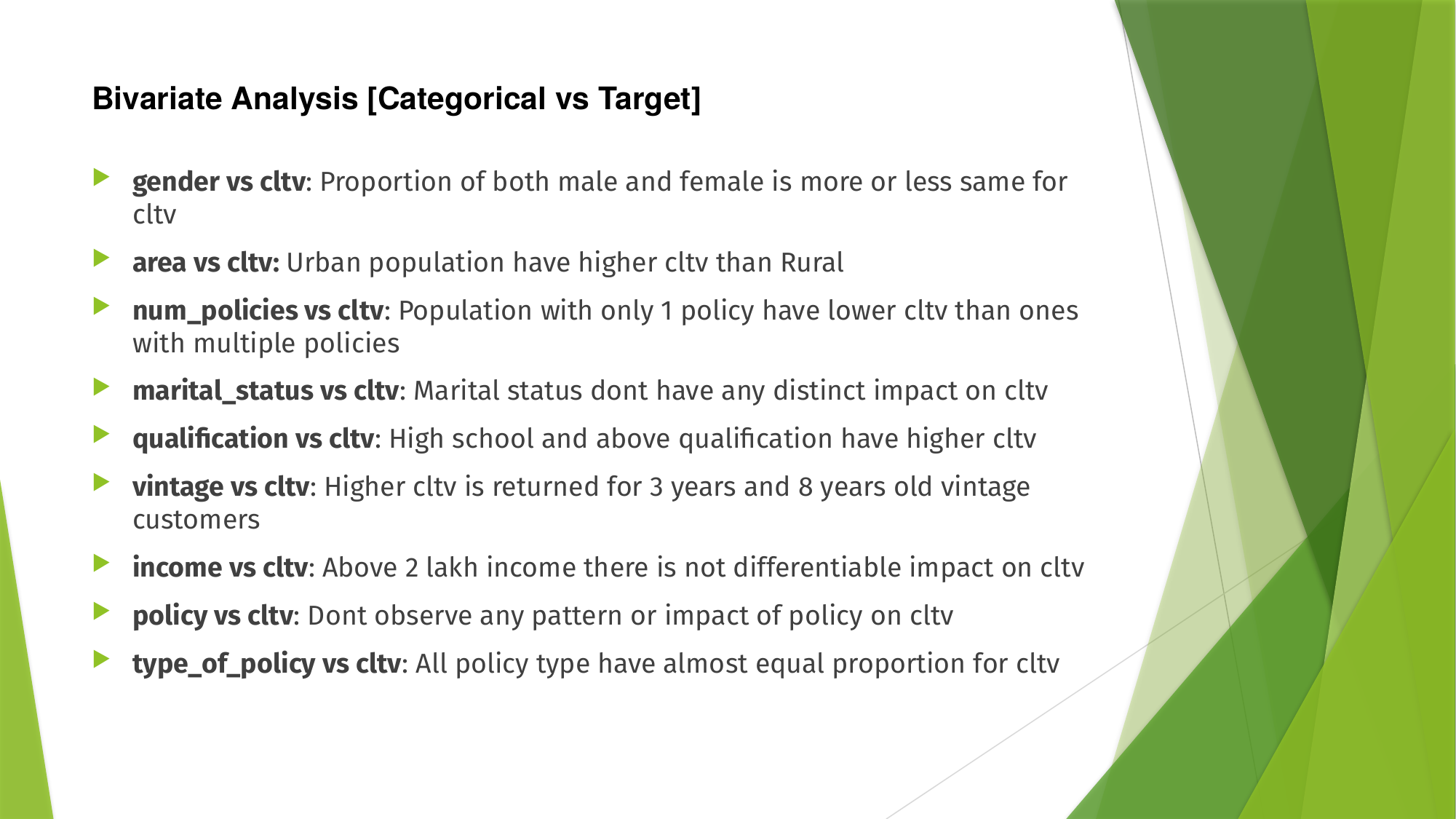

# Bivariate Analysis [Categorical vs Target]
gender vs cltv: Proportion of both male and female is more or less same for cltv
area vs cltv: Urban population have higher cltv than Rural
num_policies vs cltv: Population with only 1 policy have lower cltv than ones with multiple policies
marital_status vs cltv: Marital status dont have any distinct impact on cltv
qualification vs cltv: High school and above qualification have higher cltv
vintage vs cltv: Higher cltv is returned for 3 years and 8 years old vintage customers
income vs cltv: Above 2 lakh income there is not differentiable impact on cltv
policy vs cltv: Dont observe any pattern or impact of policy on cltv
type_of_policy vs cltv: All policy type have almost equal proportion for cltv